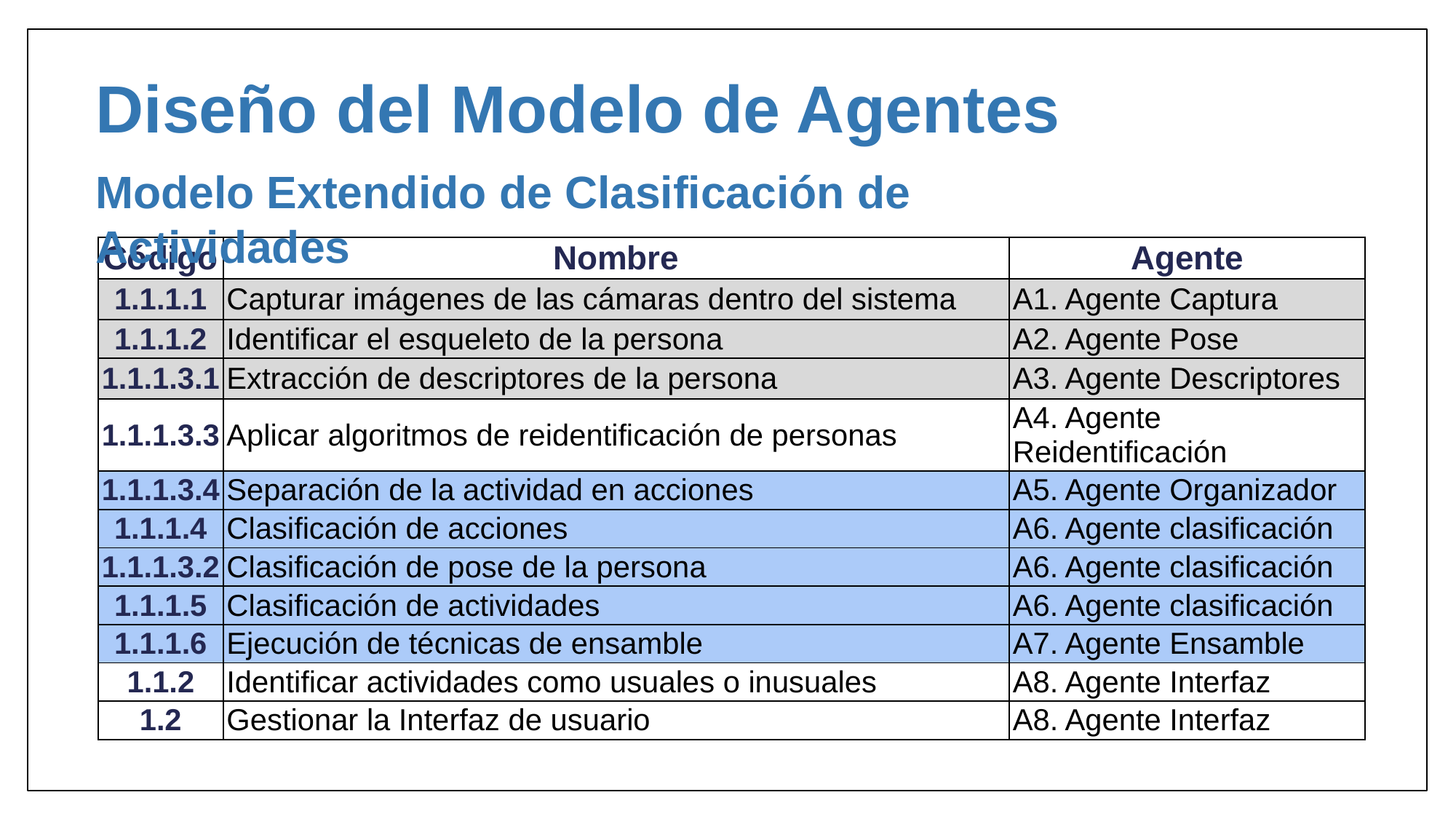

Diseño del Modelo de Agentes
Modelo Extendido de Clasificación de Actividades
| Código | Nombre | Agente |
| --- | --- | --- |
| 1.1.1.1 | Capturar imágenes de las cámaras dentro del sistema | A1. Agente Captura |
| 1.1.1.2 | Identificar el esqueleto de la persona | A2. Agente Pose |
| 1.1.1.3.1 | Extracción de descriptores de la persona | A3. Agente Descriptores |
| 1.1.1.3.3 | Aplicar algoritmos de reidentificación de personas | A4. Agente Reidentificación |
| 1.1.1.3.4 | Separación de la actividad en acciones | A5. Agente Organizador |
| 1.1.1.4 | Clasificación de acciones | A6. Agente clasificación |
| 1.1.1.3.2 | Clasificación de pose de la persona | A6. Agente clasificación |
| 1.1.1.5 | Clasificación de actividades | A6. Agente clasificación |
| 1.1.1.6 | Ejecución de técnicas de ensamble | A7. Agente Ensamble |
| 1.1.2 | Identificar actividades como usuales o inusuales | A8. Agente Interfaz |
| 1.2 | Gestionar la Interfaz de usuario | A8. Agente Interfaz |